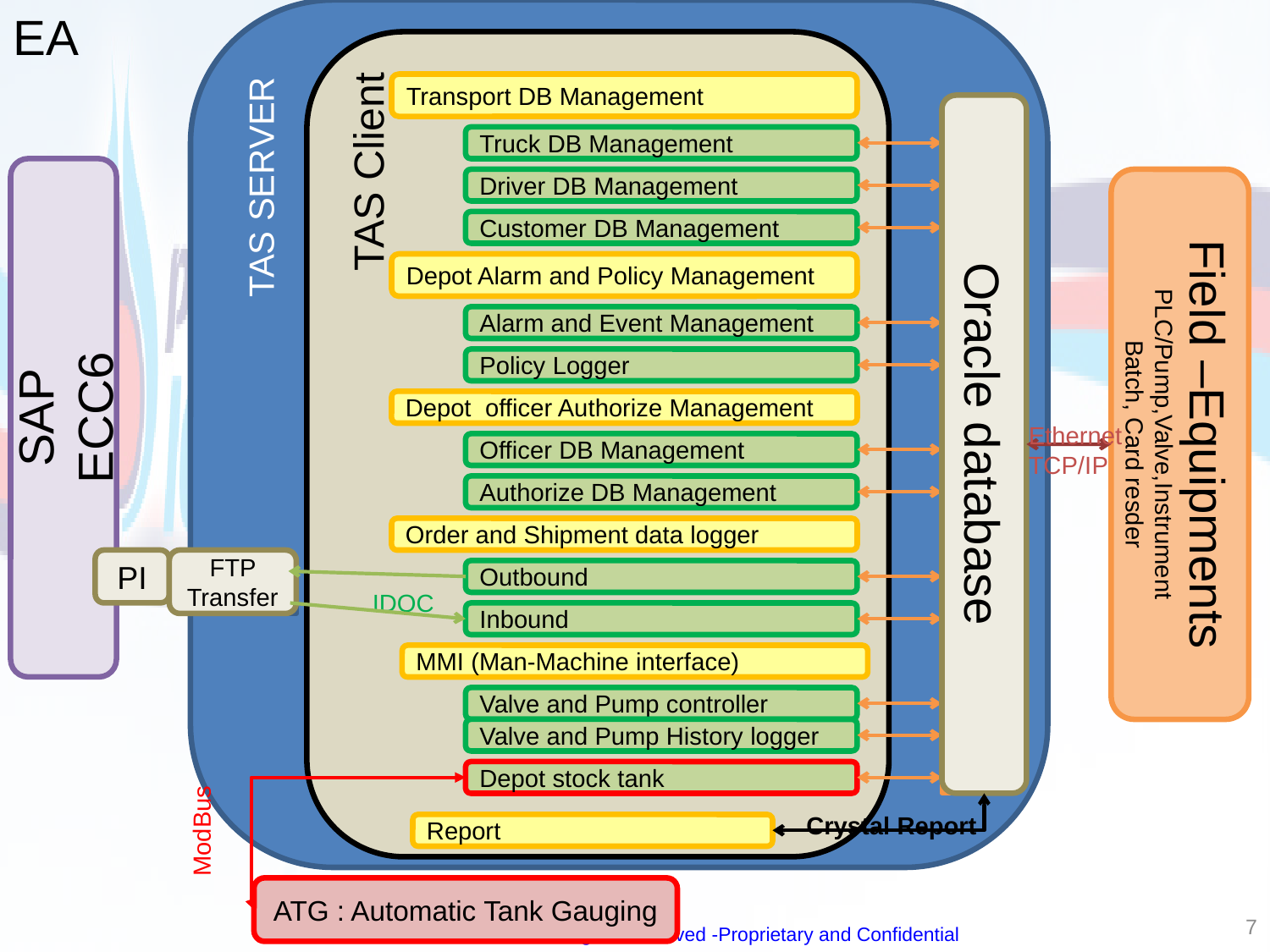

EA
                                                     TAS SERVER
TAS Client
Transport DB Management
Oracle database
Truck DB Management

SAP
ECC6
Driver DB Management

Field –Equipments
PLC/Pump,Valve,Instrument
Batch, Card resder
Customer DB Management

Depot Alarm and Policy Management
Alarm and Event Management

Policy Logger

Depot  officer Authorize Management
Ethernet
TCP/IP
Officer DB Management

Authorize DB Management

Order and Shipment data logger
PI
FTP Transfer

Outbound

IDOC

Inbound

MMI (Man-Machine interface)
Valve and Pump controller

Valve and Pump History logger

ModBus
Depot stock tank

Crystal Report
Report
ATG : Automatic Tank Gauging

7